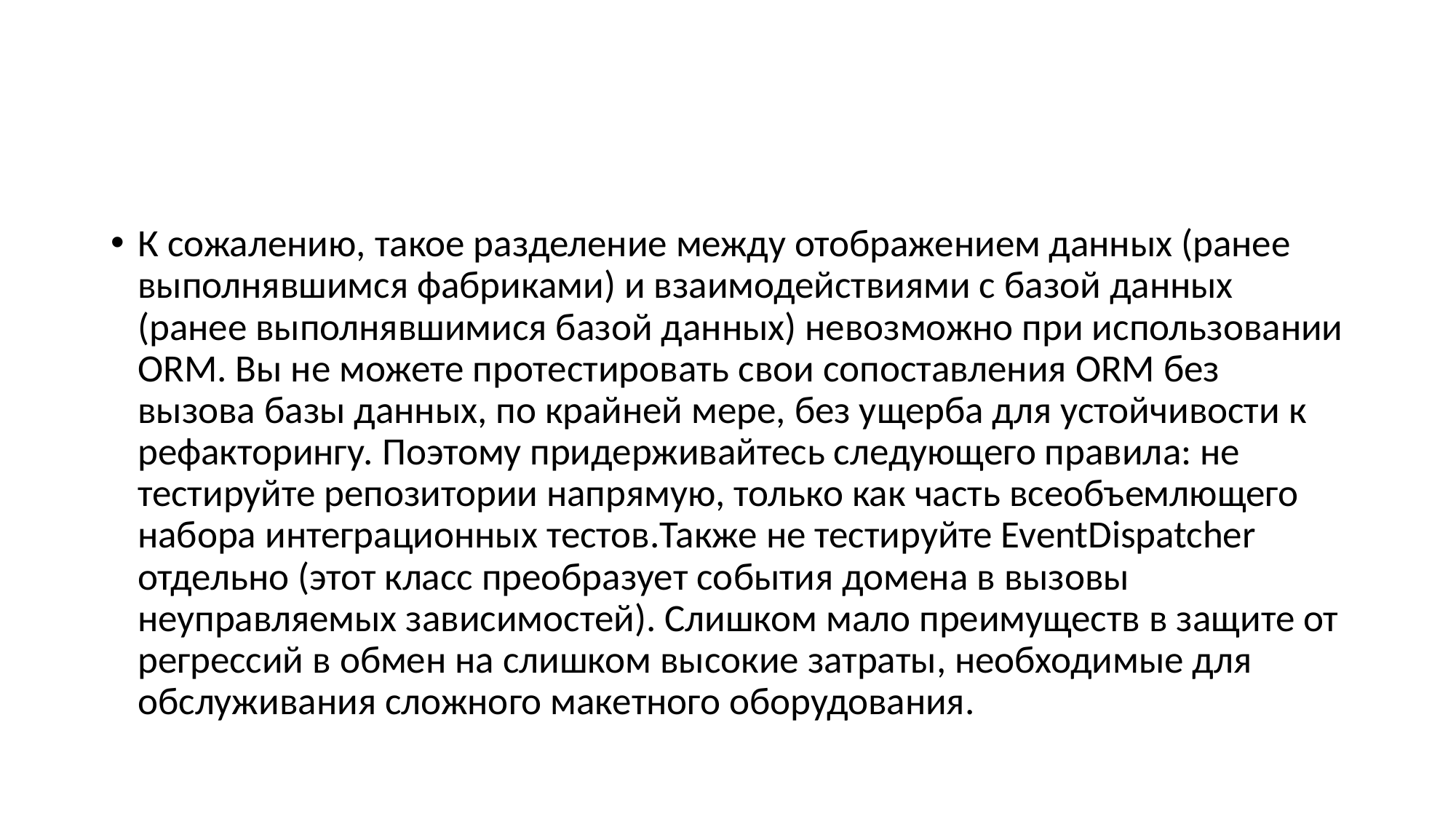

#
К сожалению, такое разделение между отображением данных (ранее выполнявшимся фабриками) и взаимодействиями с базой данных (ранее выполнявшимися базой данных) невозможно при использовании ORM. Вы не можете протестировать свои сопоставления ORM без вызова базы данных, по крайней мере, без ущерба для устойчивости к рефакторингу. Поэтому придерживайтесь следующего правила: не тестируйте репозитории напрямую, только как часть всеобъемлющего набора интеграционных тестов.Также не тестируйте EventDispatcher отдельно (этот класс преобразует события домена в вызовы неуправляемых зависимостей). Слишком мало преимуществ в защите от регрессий в обмен на слишком высокие затраты, необходимые для обслуживания сложного макетного оборудования.